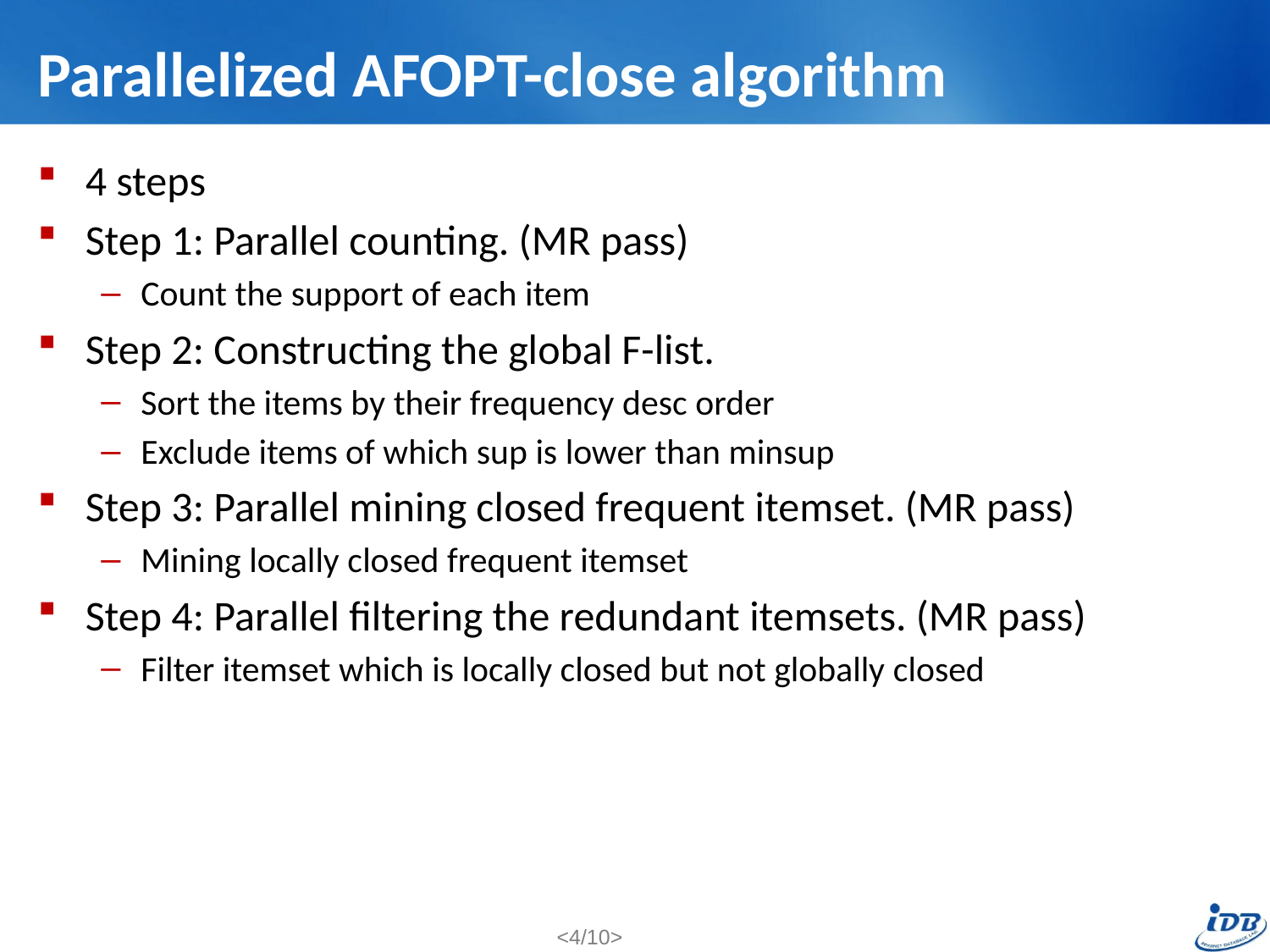

# Parallelized AFOPT-close algorithm
4 steps
Step 1: Parallel counting. (MR pass)
Count the support of each item
Step 2: Constructing the global F-list.
Sort the items by their frequency desc order
Exclude items of which sup is lower than minsup
Step 3: Parallel mining closed frequent itemset. (MR pass)
Mining locally closed frequent itemset
Step 4: Parallel filtering the redundant itemsets. (MR pass)
Filter itemset which is locally closed but not globally closed